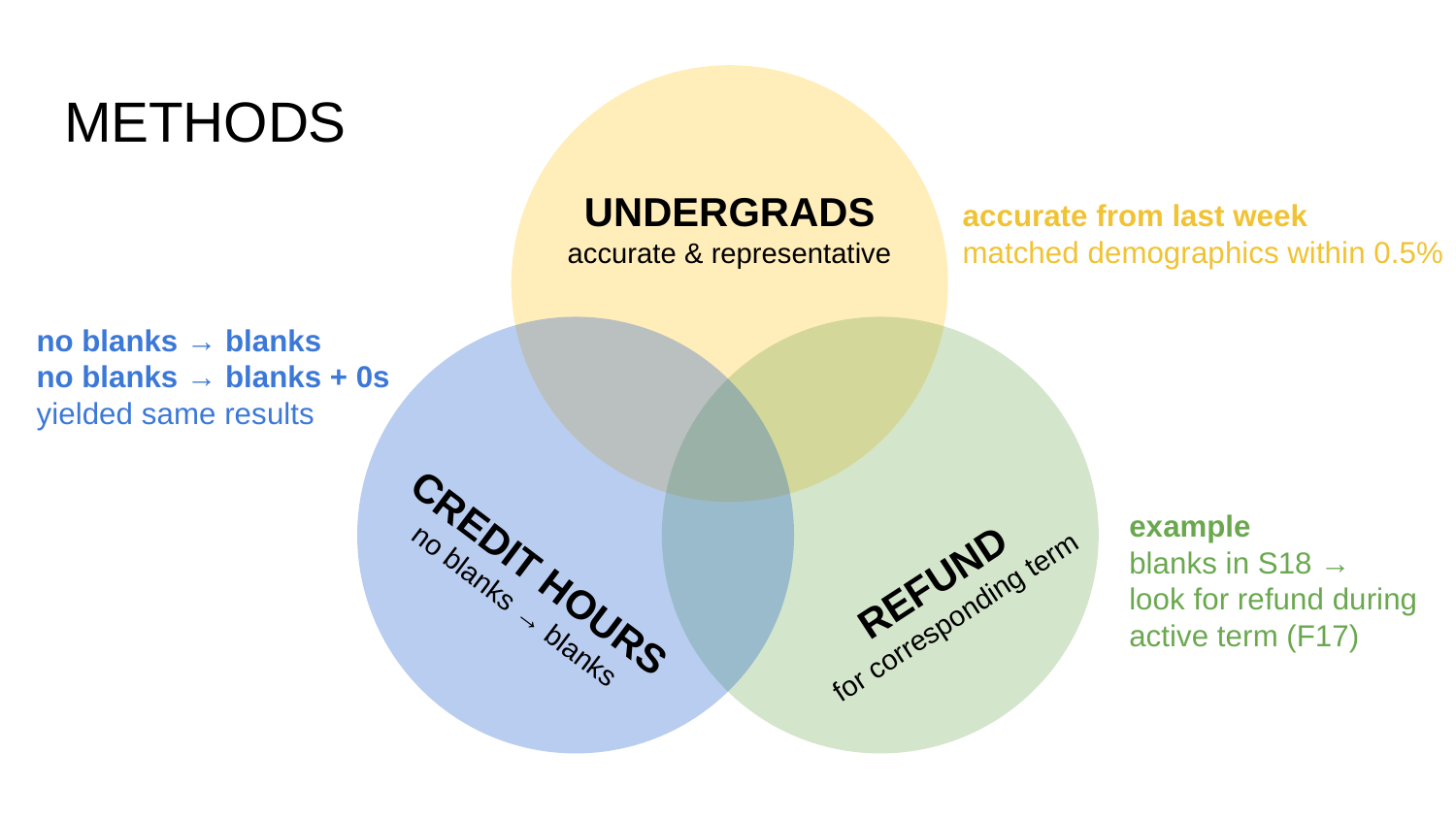

# METHODS
UNDERGRADS
accurate & representative
accurate from last week
matched demographics within 0.5%
no blanks → blanks
no blanks → blanks + 0s
yielded same results

example
blanks in S18 →
look for refund during
active term (F17)
CREDIT HOURS
no blanks → blanks
REFUND
for corresponding term